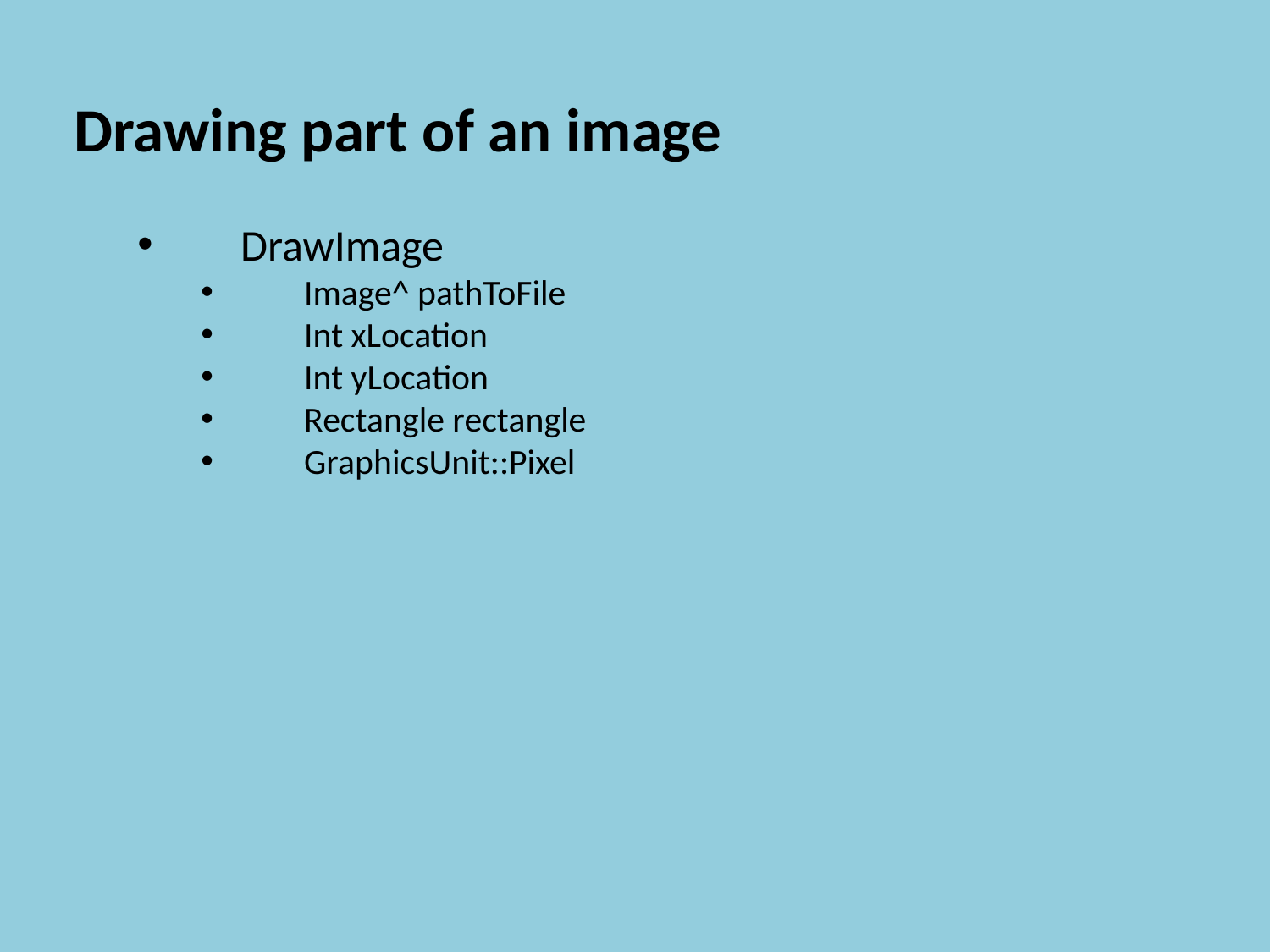

Drawing part of an image

DrawImage
Image^ pathToFile
Int xLocation
Int yLocation
Rectangle rectangle
GraphicsUnit::Pixel